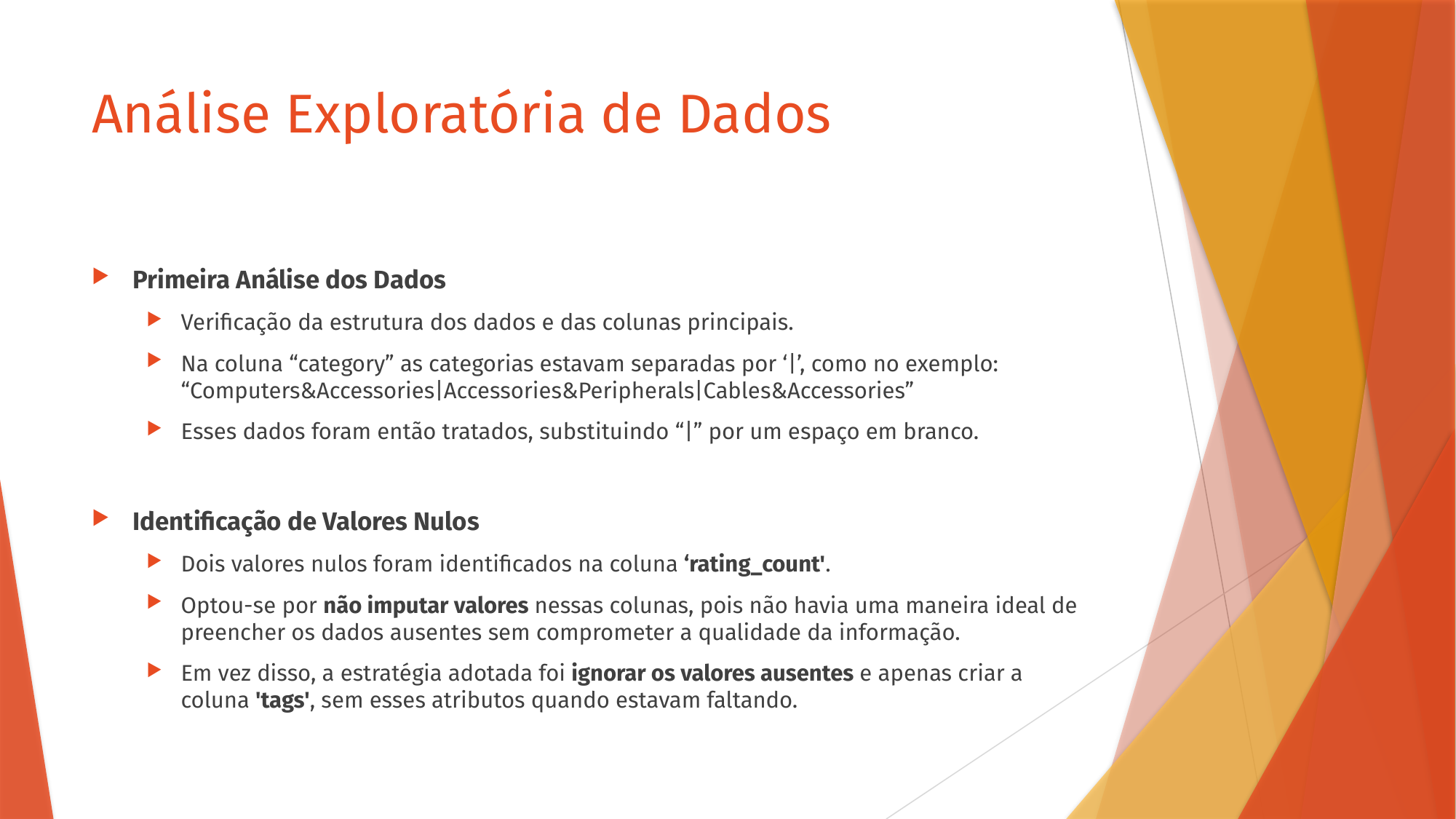

# Análise Exploratória de Dados
Primeira Análise dos Dados
Verificação da estrutura dos dados e das colunas principais.
Na coluna “category” as categorias estavam separadas por ‘|’, como no exemplo: “Computers&Accessories|Accessories&Peripherals|Cables&Accessories”
Esses dados foram então tratados, substituindo “|” por um espaço em branco.

Identificação de Valores Nulos
Dois valores nulos foram identificados na coluna ‘rating_count'.
Optou-se por não imputar valores nessas colunas, pois não havia uma maneira ideal de preencher os dados ausentes sem comprometer a qualidade da informação.
Em vez disso, a estratégia adotada foi ignorar os valores ausentes e apenas criar a coluna 'tags', sem esses atributos quando estavam faltando.